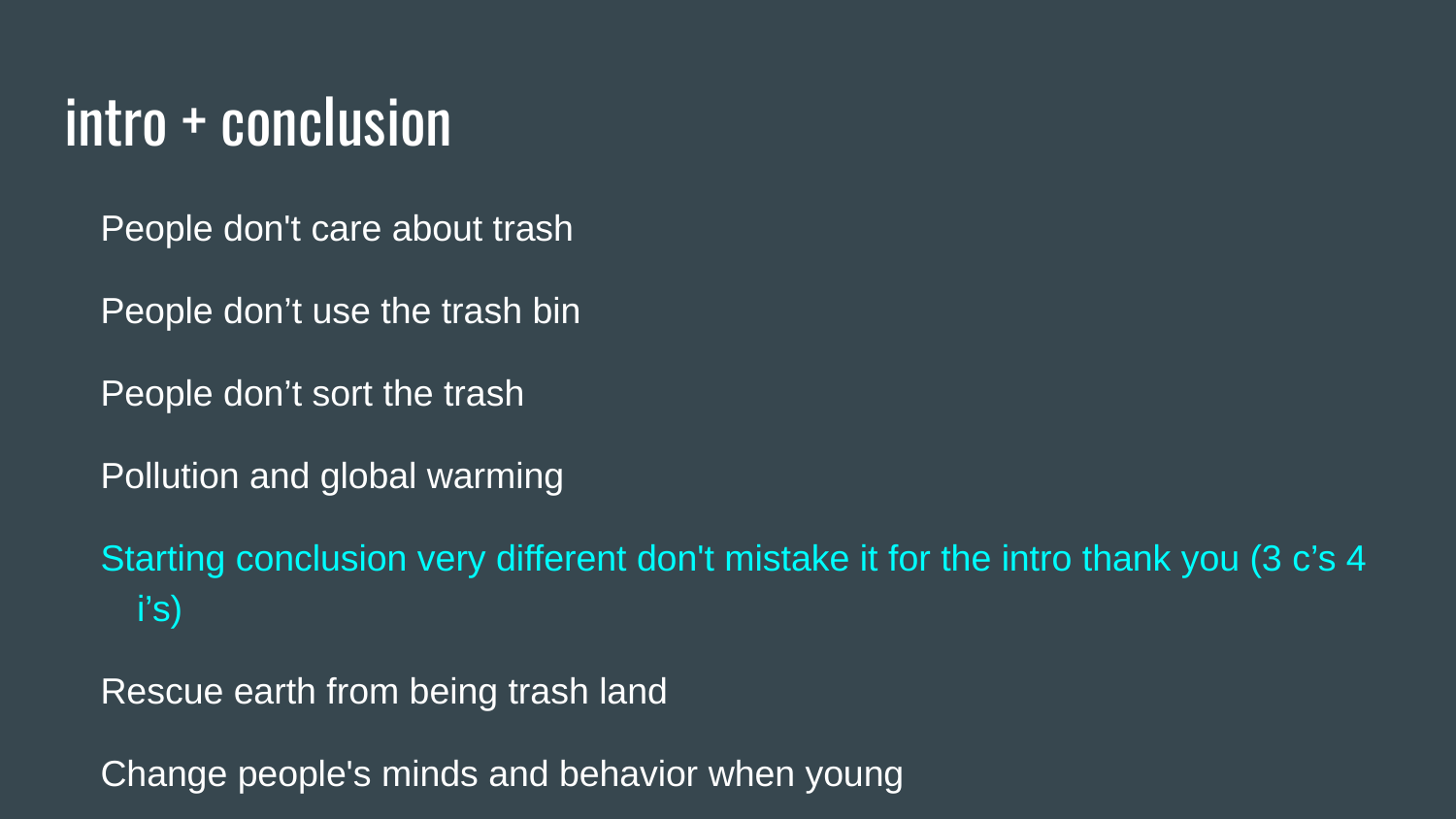

# intro + conclusion
People don't care about trash
People don’t use the trash bin
People don’t sort the trash
Pollution and global warming
Starting conclusion very different don't mistake it for the intro thank you (3 c’s 4 i’s)
Rescue earth from being trash land
Change people's minds and behavior when young
protect earth